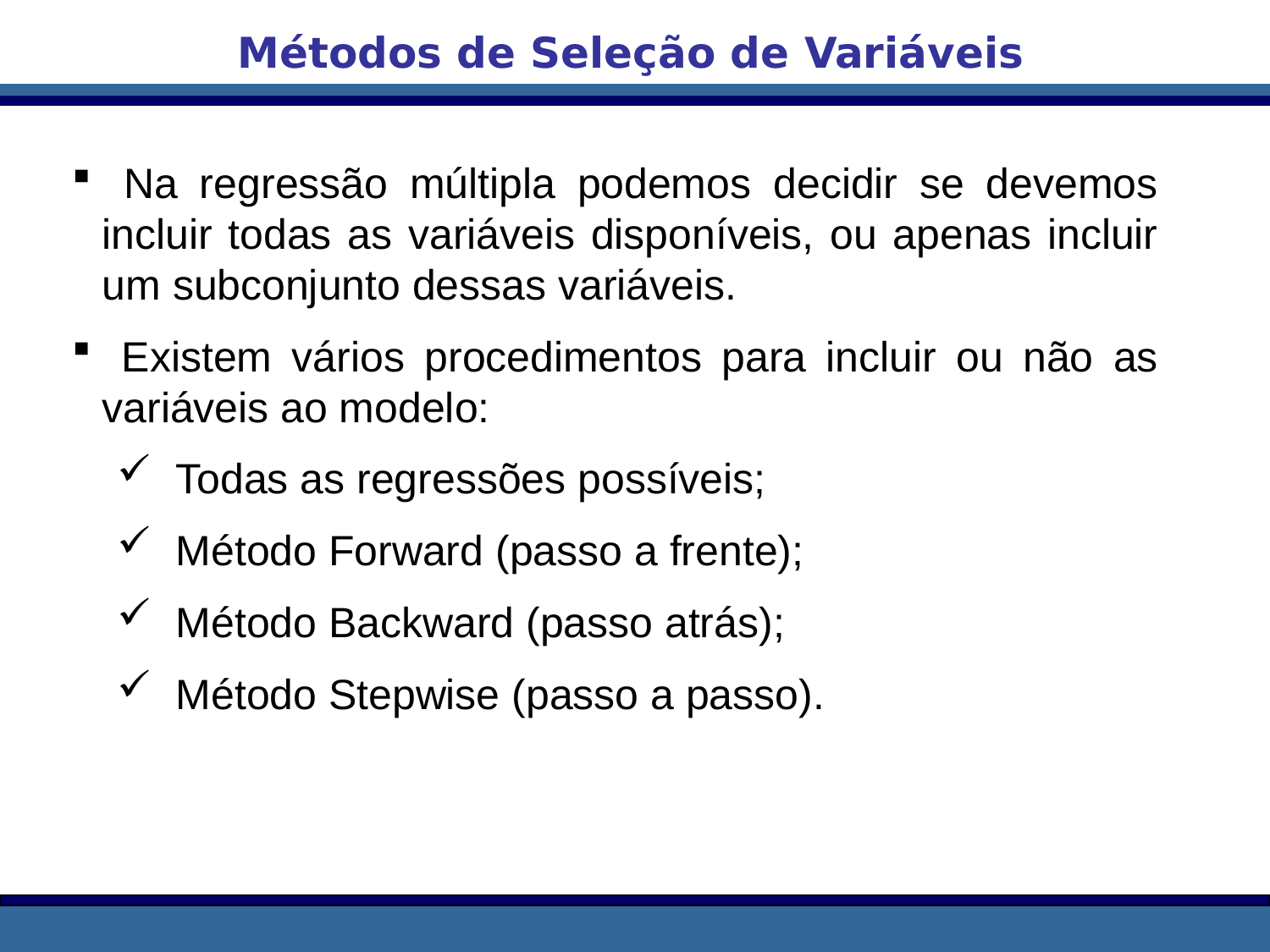

Métodos de Seleção de Variáveis
 Na regressão múltipla podemos decidir se devemos incluir todas as variáveis disponíveis, ou apenas incluir um subconjunto dessas variáveis.
 Existem vários procedimentos para incluir ou não as variáveis ao modelo:
  Todas as regressões possíveis;
  Método Forward (passo a frente);
  Método Backward (passo atrás);
  Método Stepwise (passo a passo).